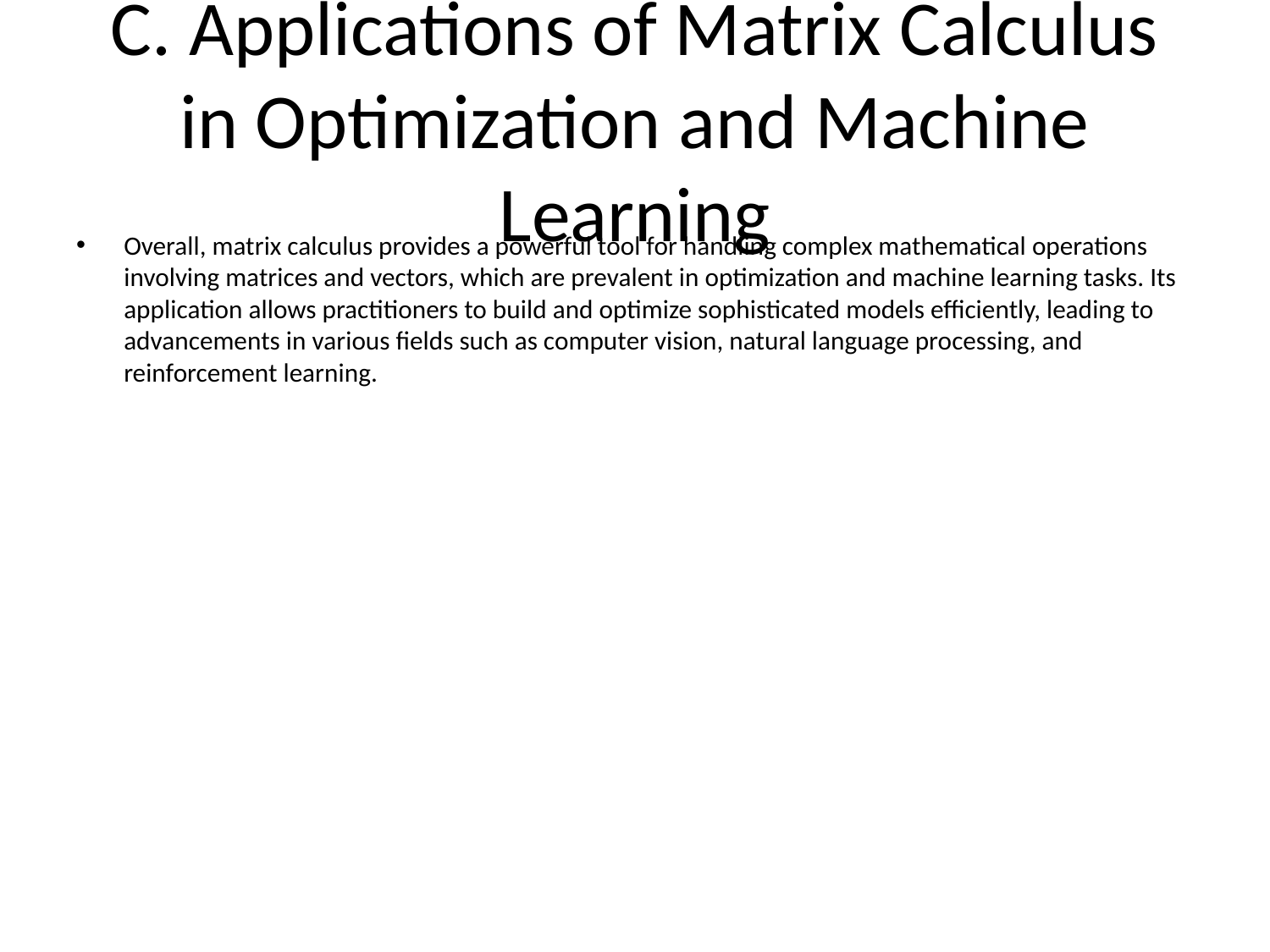

# C. Applications of Matrix Calculus in Optimization and Machine Learning
Overall, matrix calculus provides a powerful tool for handling complex mathematical operations involving matrices and vectors, which are prevalent in optimization and machine learning tasks. Its application allows practitioners to build and optimize sophisticated models efficiently, leading to advancements in various fields such as computer vision, natural language processing, and reinforcement learning.